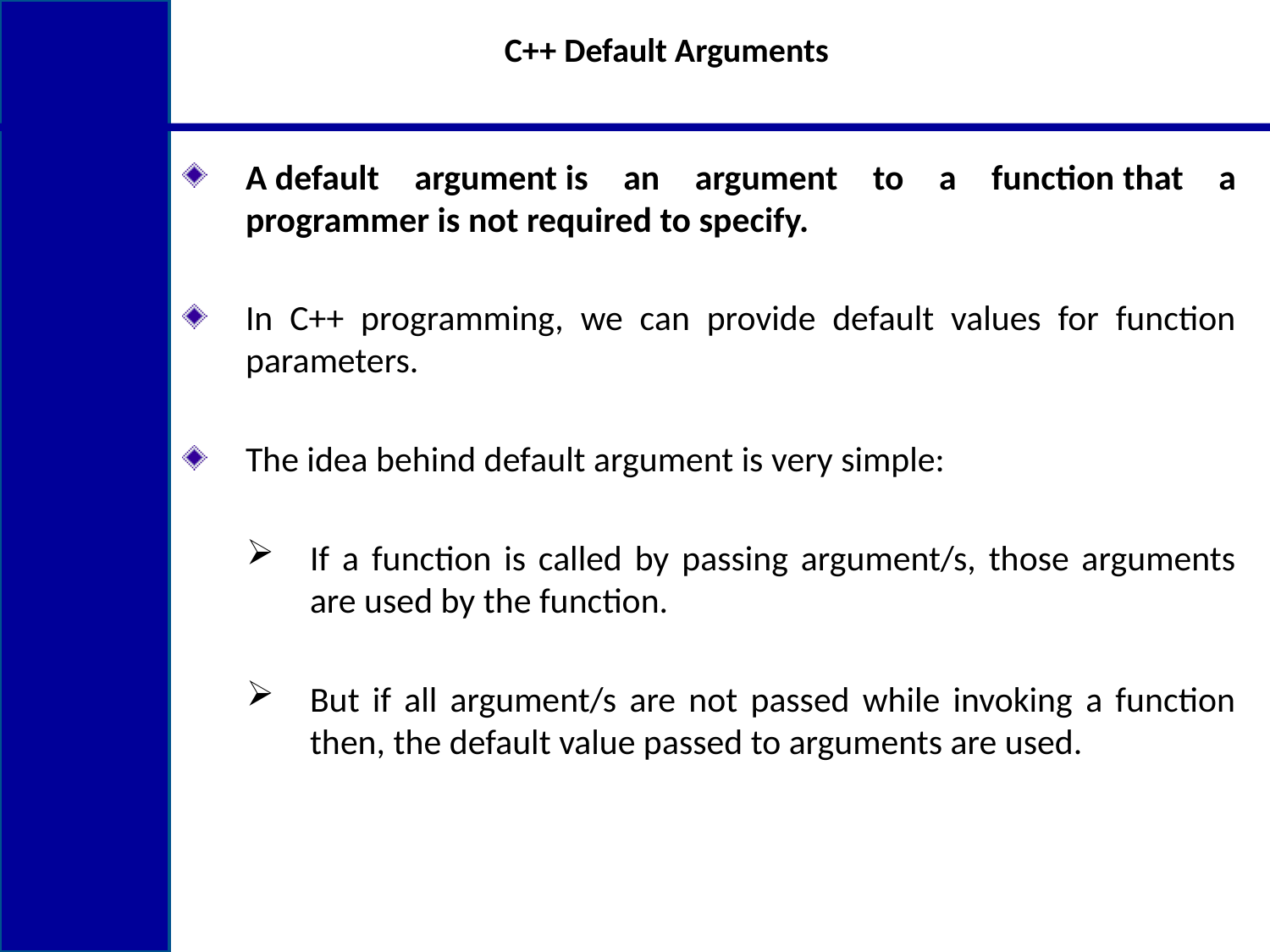

# C++ Default Arguments
A default argument is an argument to a function that a programmer is not required to specify.

In C++ programming, we can provide default values for function parameters.

The idea behind default argument is very simple:

If a function is called by passing argument/s, those arguments are used by the function.

But if all argument/s are not passed while invoking a function then, the default value passed to arguments are used.